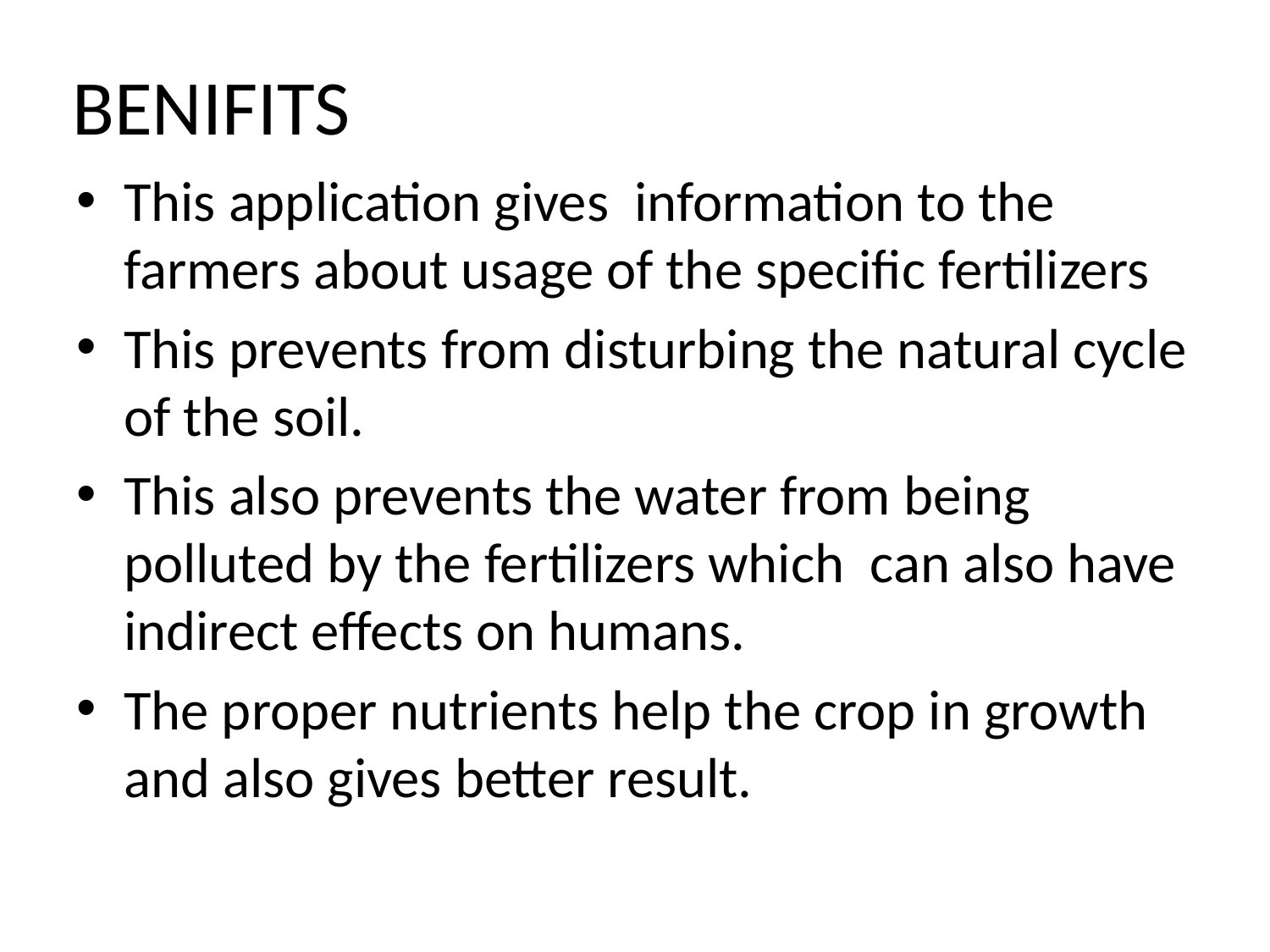

# BENIFITS
This application gives  information to the farmers about usage of the specific fertilizers
This prevents from disturbing the natural cycle of the soil.
This also prevents the water from being polluted by the fertilizers which  can also have indirect effects on humans.
The proper nutrients help the crop in growth and also gives better result.